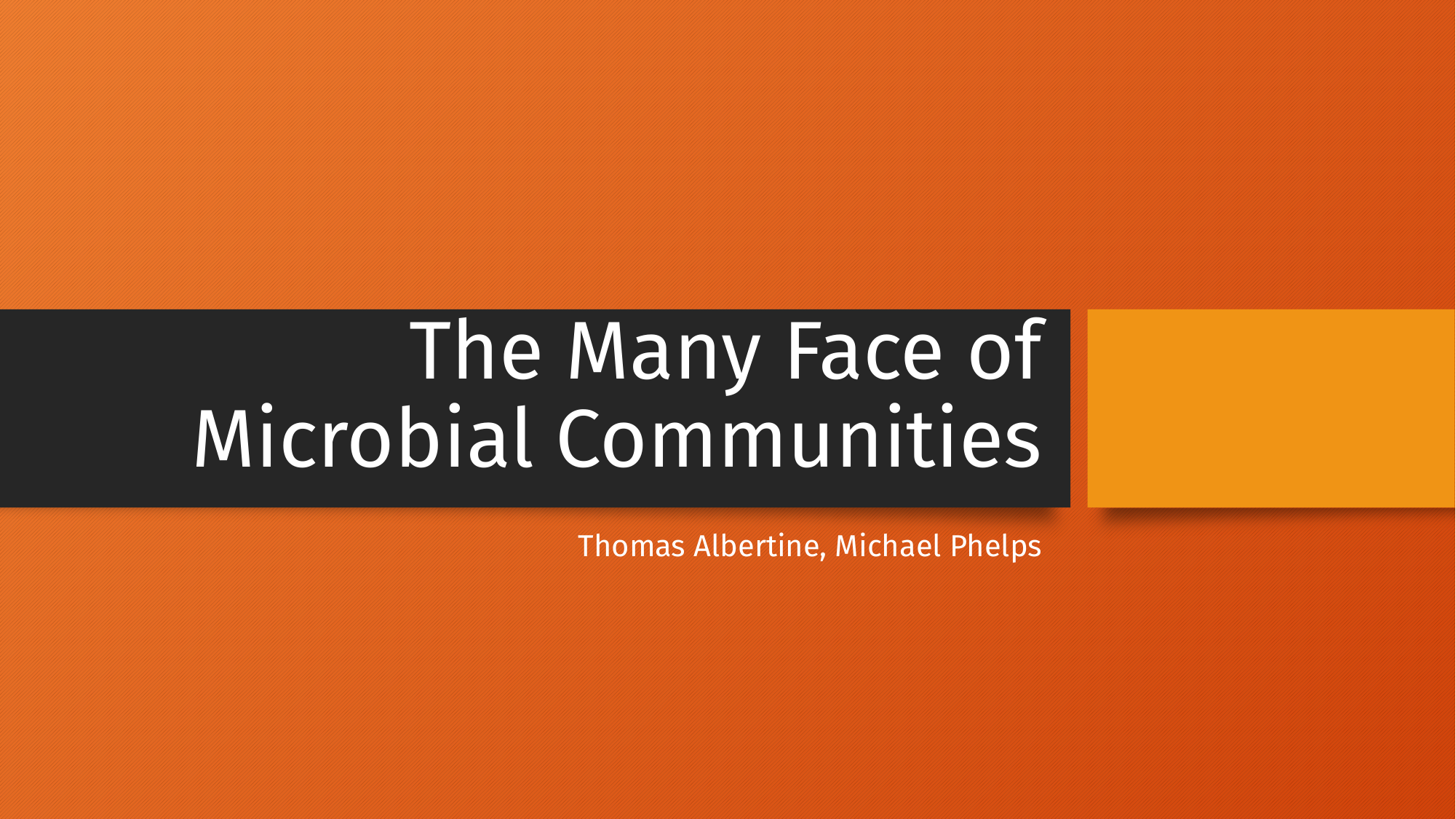

# The Many Face of Microbial Communities
Thomas Albertine, Michael Phelps